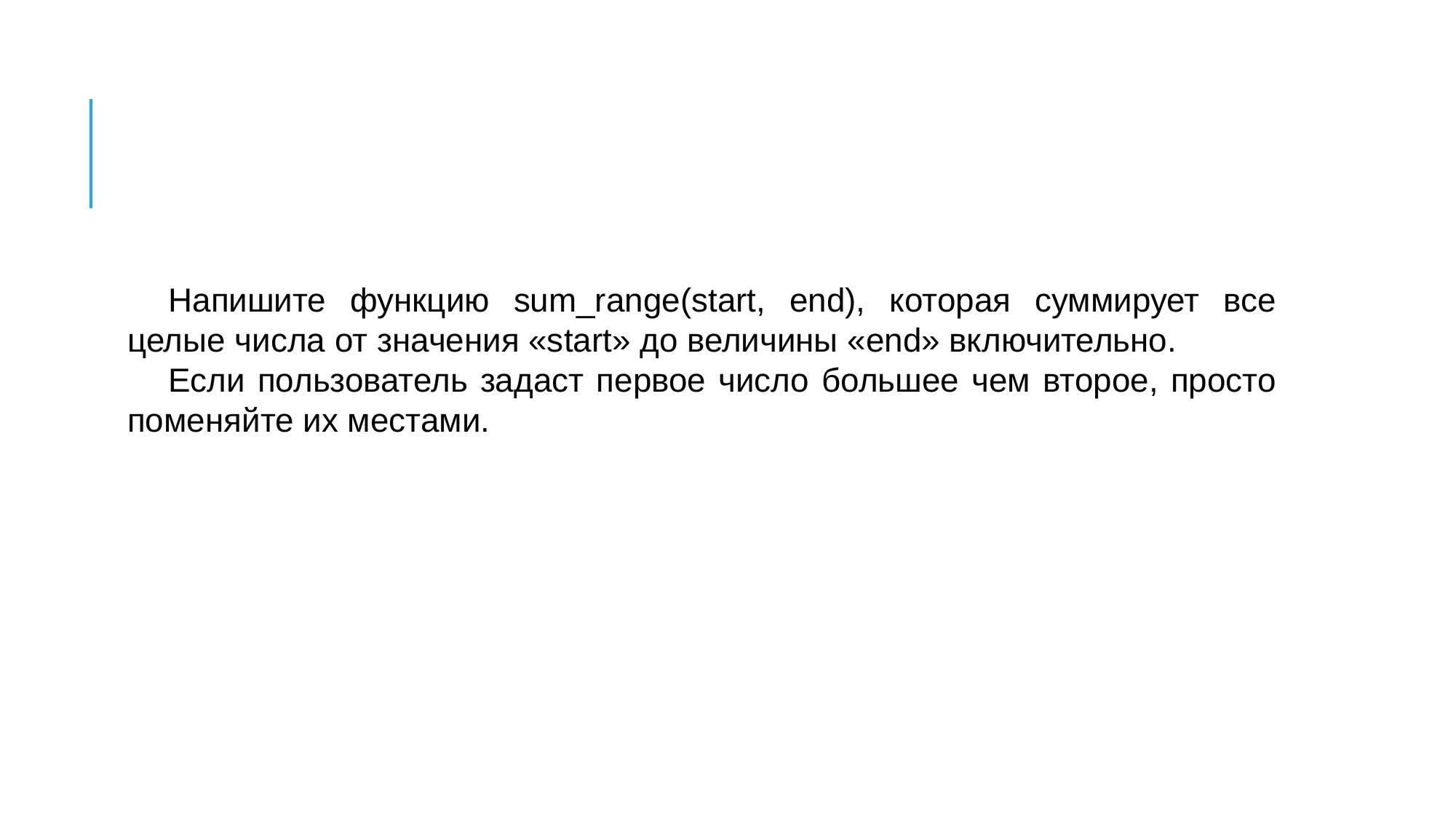

#
Напишите функцию sum_range(start, end), которая суммирует все целые числа от значения «start» до величины «end» включительно.
Если пользователь задаст первое число большее чем второе, просто поменяйте их местами.